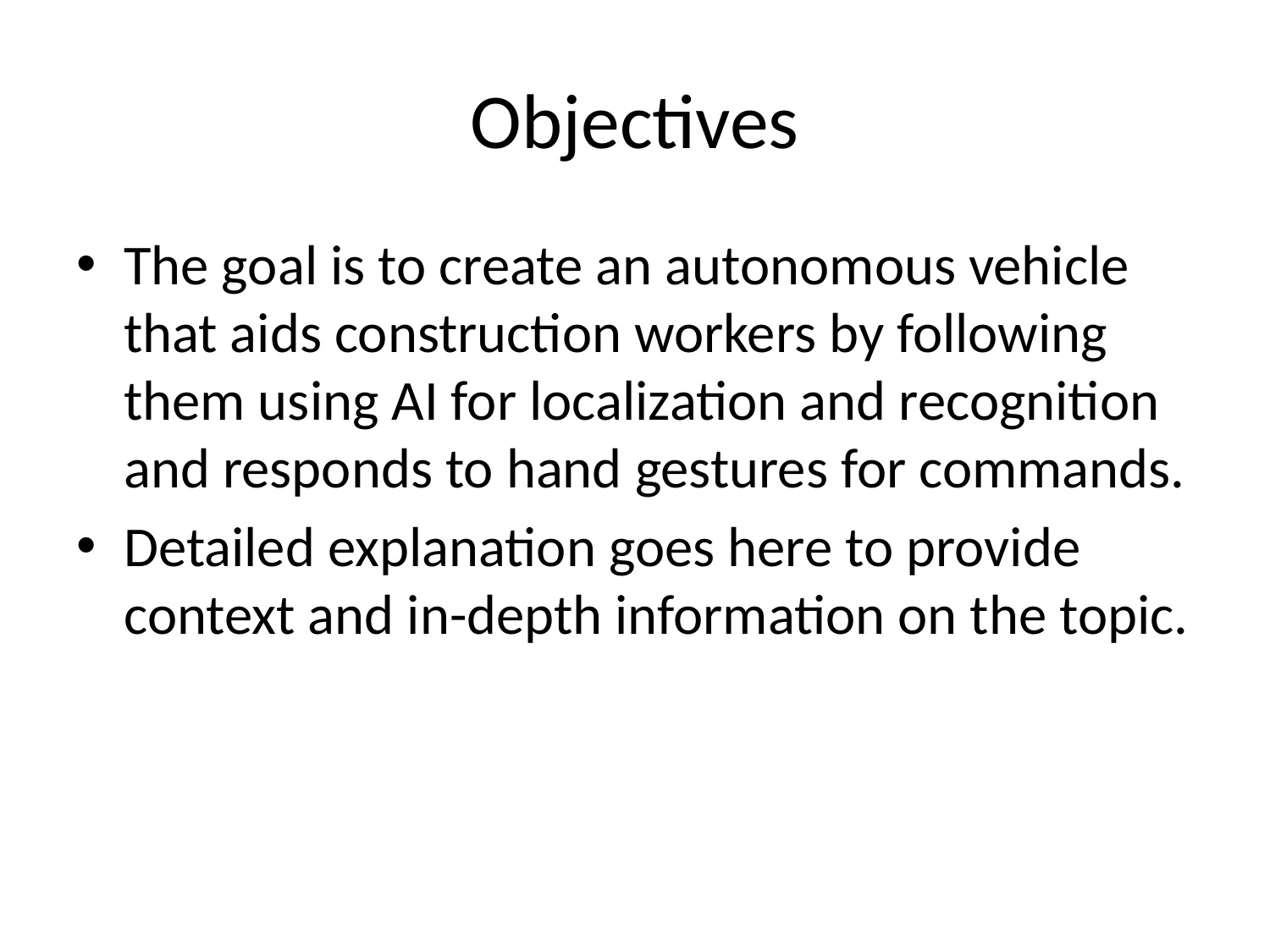

# Objectives
The goal is to create an autonomous vehicle that aids construction workers by following them using AI for localization and recognition and responds to hand gestures for commands.
Detailed explanation goes here to provide context and in-depth information on the topic.